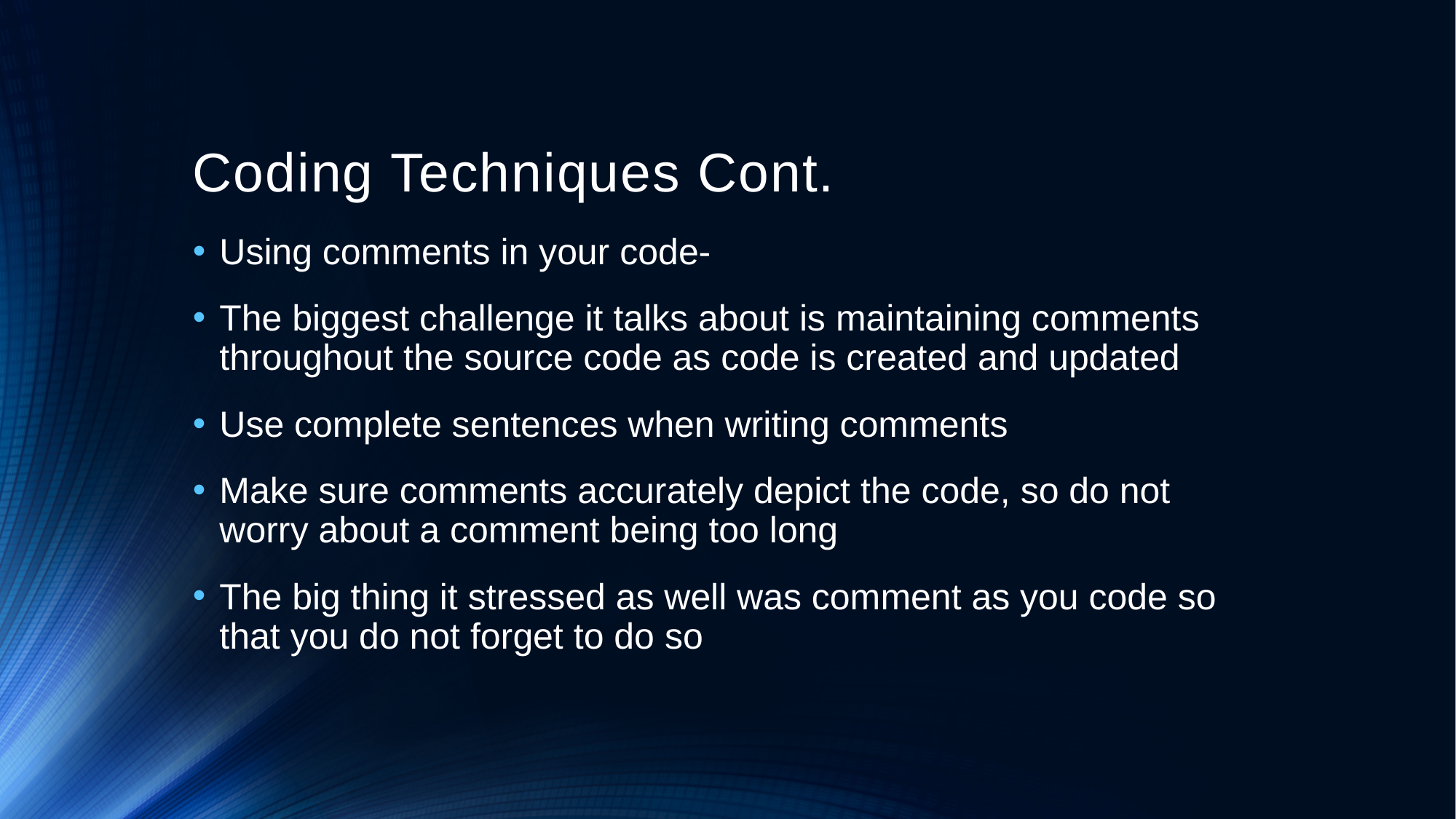

# Coding Techniques Cont.
Using comments in your code-
The biggest challenge it talks about is maintaining comments throughout the source code as code is created and updated
Use complete sentences when writing comments
Make sure comments accurately depict the code, so do not worry about a comment being too long
The big thing it stressed as well was comment as you code so that you do not forget to do so